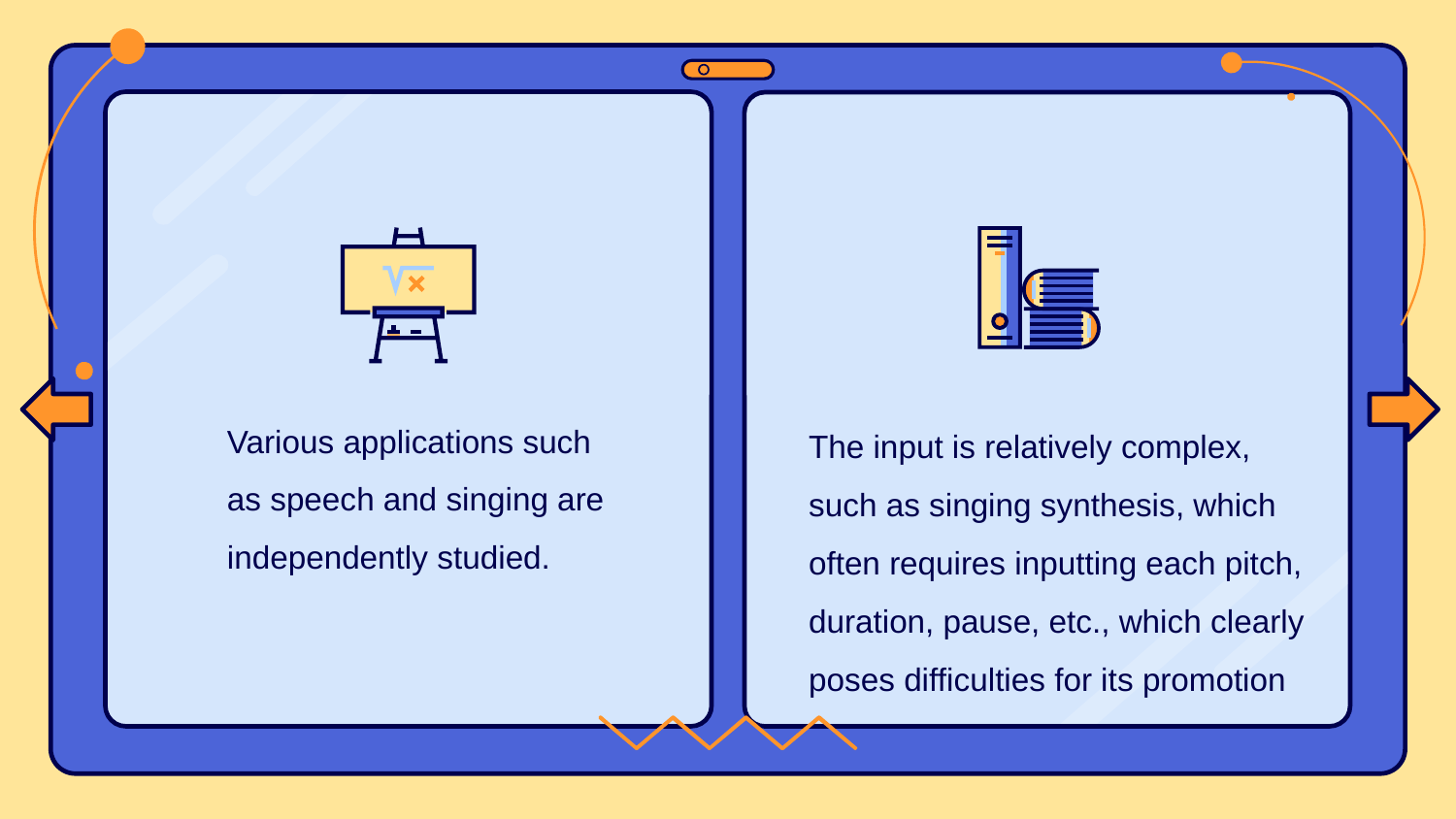

Various applications such as speech and singing are independently studied.
The input is relatively complex, such as singing synthesis, which often requires inputting each pitch, duration, pause, etc., which clearly poses difficulties for its promotion